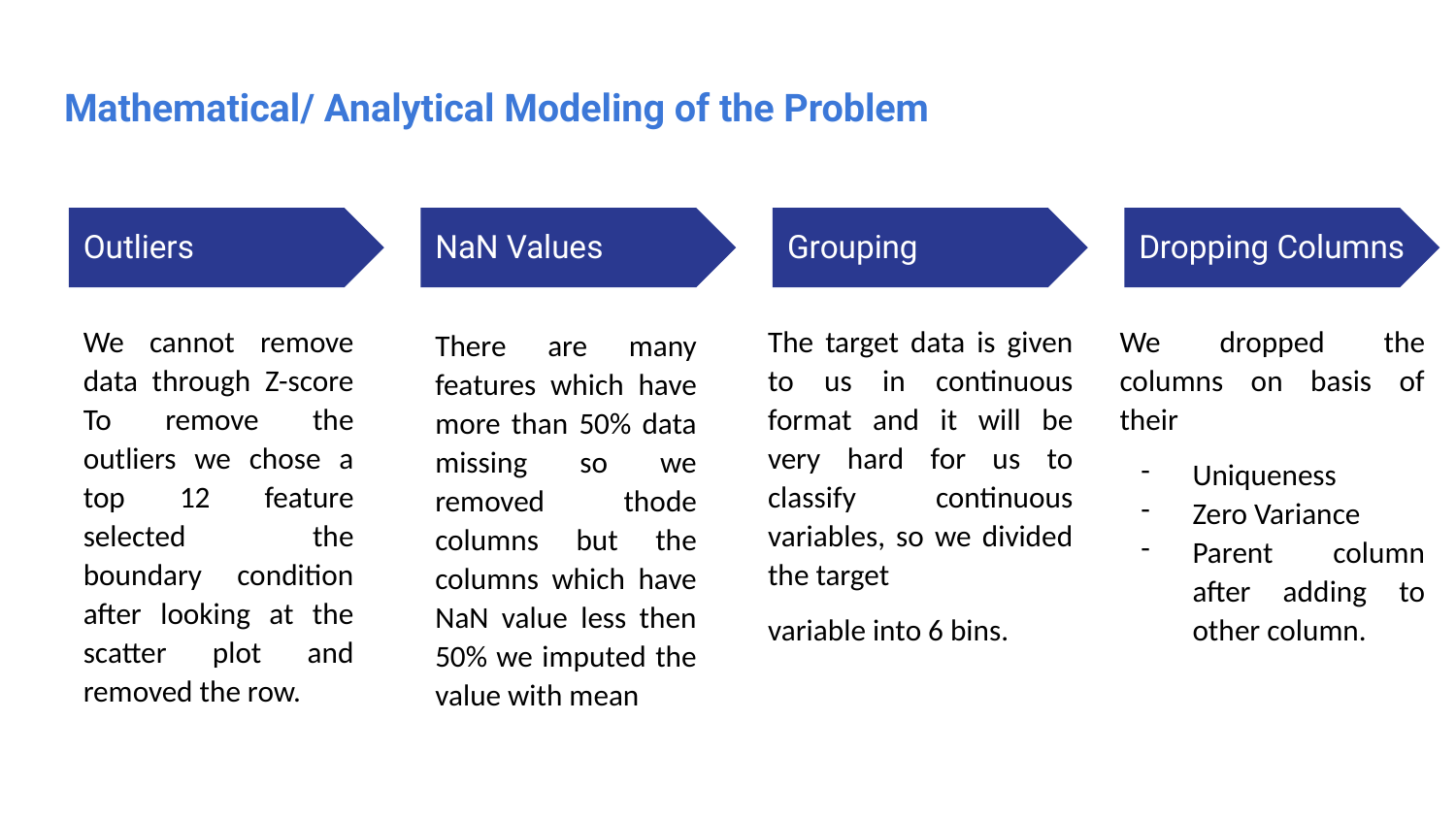

# Mathematical/ Analytical Modeling of the Problem

Outliers
NaN Values
Grouping
Dropping Columns
Challenge 2
We cannot remove data through Z-score To remove the outliers we chose a top 12 feature selected the boundary condition after looking at the scatter plot and removed the row.
The target data is given to us in continuous format and it will be very hard for us to classify continuous variables, so we divided the target
variable into 6 bins.

We dropped the columns on basis of their
Uniqueness
Zero Variance
Parent column after adding to other column.
There are many features which have more than 50% data missing so we removed thode columns but the columns which have NaN value less then 50% we imputed the value with mean